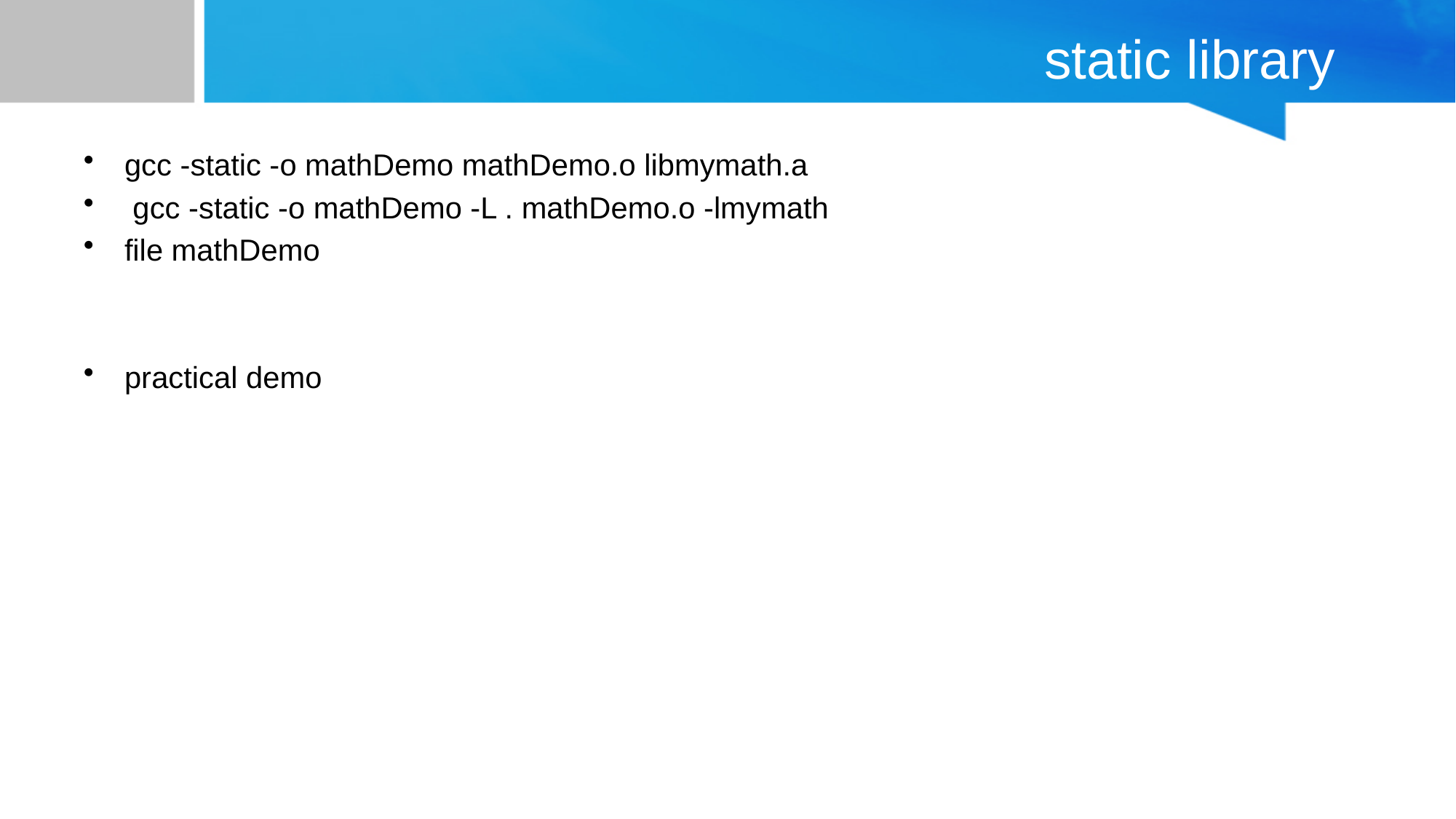

# static library
gcc -static -o mathDemo mathDemo.o libmymath.a
 gcc -static -o mathDemo -L . mathDemo.o -lmymath
file mathDemo

practical demo